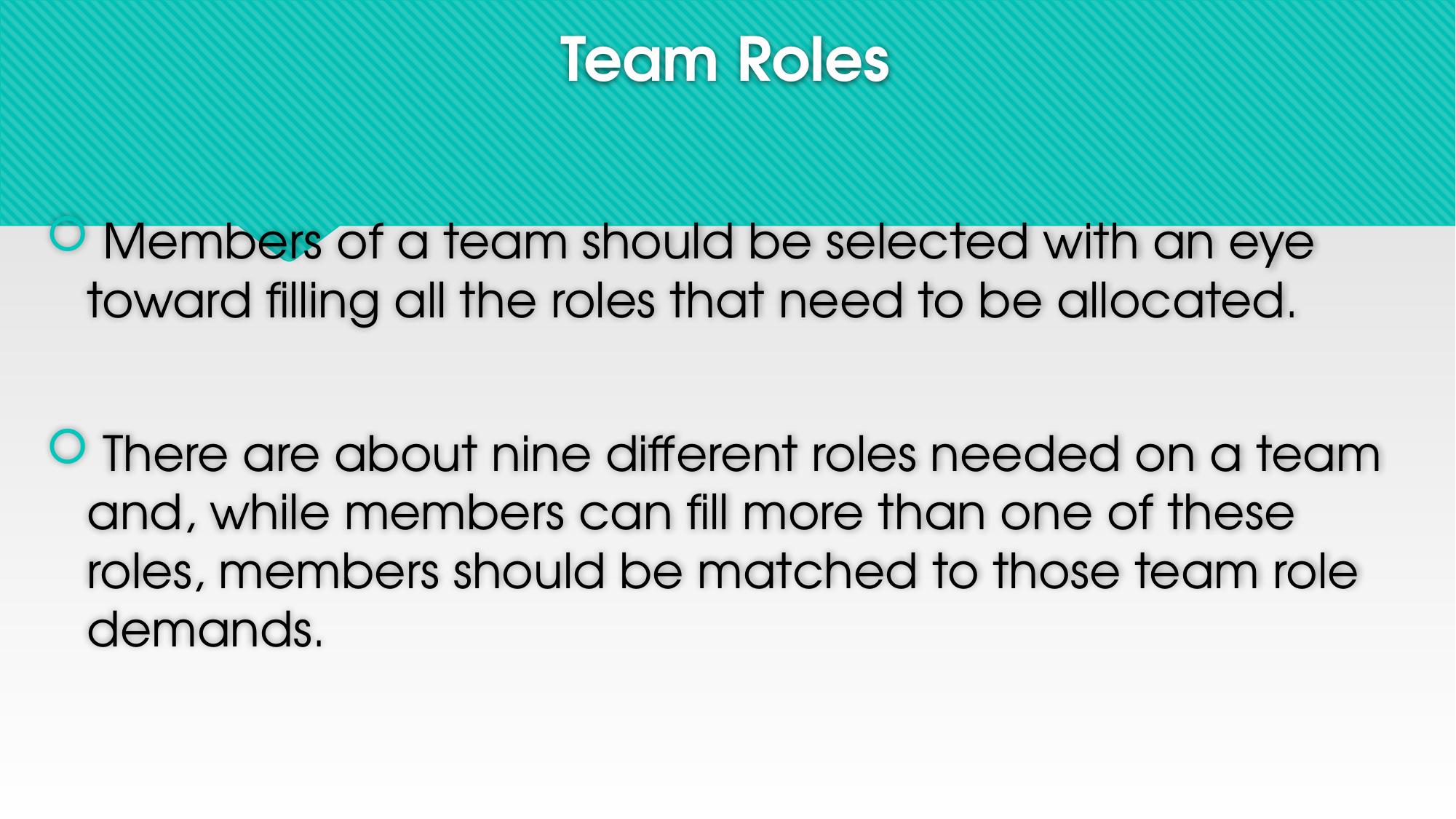

# Team Roles
 Members of a team should be selected with an eye toward filling all the roles that need to be allocated.

 There are about nine different roles needed on a team and, while members can fill more than one of these roles, members should be matched to those team role demands.